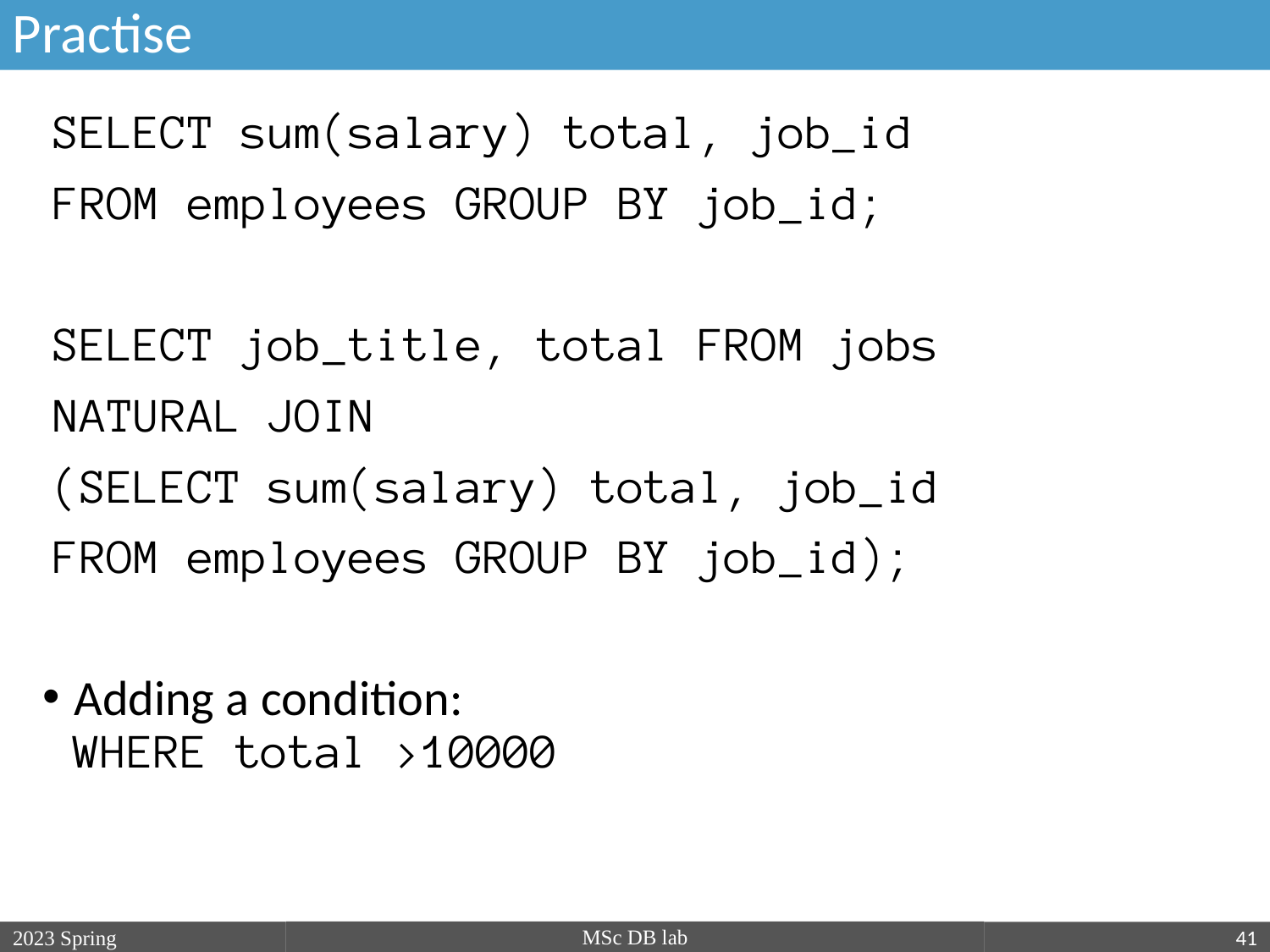

Practise
SELECT sum(salary) total, job_id
FROM employees GROUP BY job_id;

SELECT job_title, total FROM jobs
NATURAL JOIN
(SELECT sum(salary) total, job_id
FROM employees GROUP BY job_id);

Adding a condition:
WHERE total >10000
MSc DB lab
2023 Spring
2018/19/2
41
nagy.gabriella@nik.uni-obuda.hu